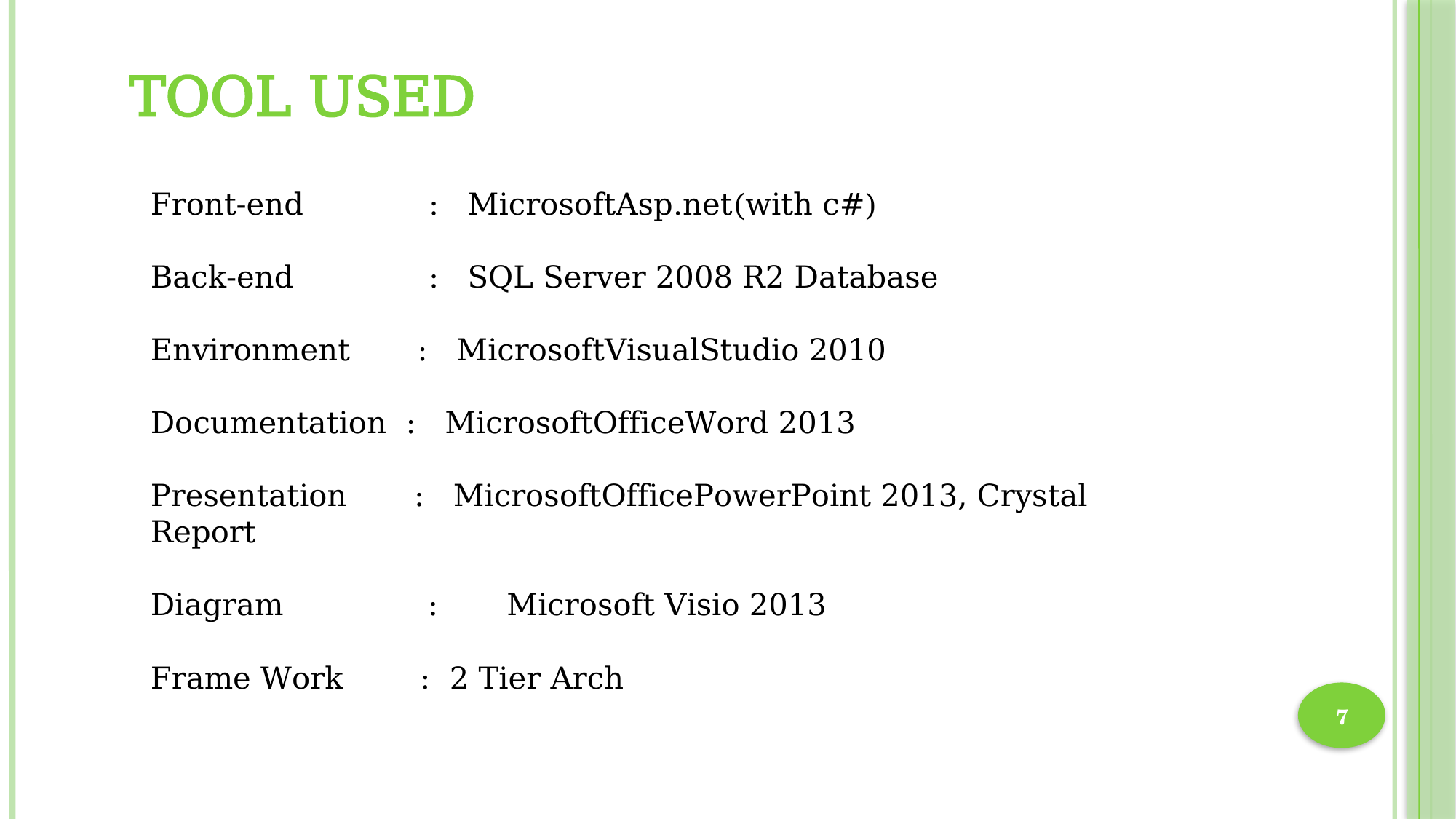

TOOL USED
Front-end             :   MicrosoftAsp.net(with c#)

Back-end              :   SQL Server 2008 R2 Database

Environment       :   MicrosoftVisualStudio 2010

Documentation  :   MicrosoftOfficeWord 2013

Presentation       :   MicrosoftOfficePowerPoint 2013, Crystal  Report

Diagram               :	   Microsoft Visio 2013

Frame Work        :  2 Tier Arch

7